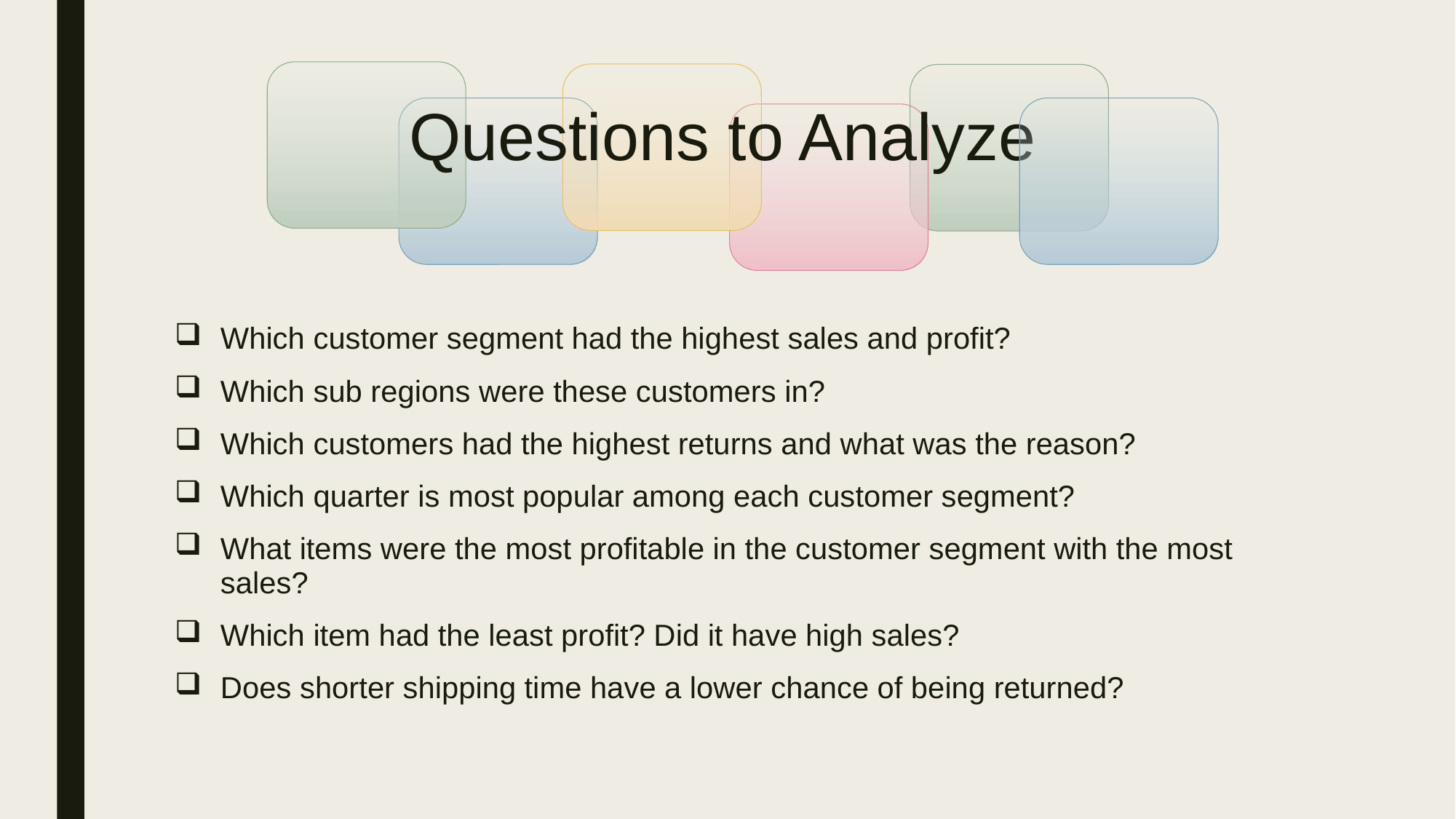

# Questions to Analyze

Which customer segment had the highest sales and profit?
Which sub regions were these customers in?
Which customers had the highest returns and what was the reason?
Which quarter is most popular among each customer segment?
What items were the most profitable in the customer segment with the most sales?
Which item had the least profit? Did it have high sales?
Does shorter shipping time have a lower chance of being returned?